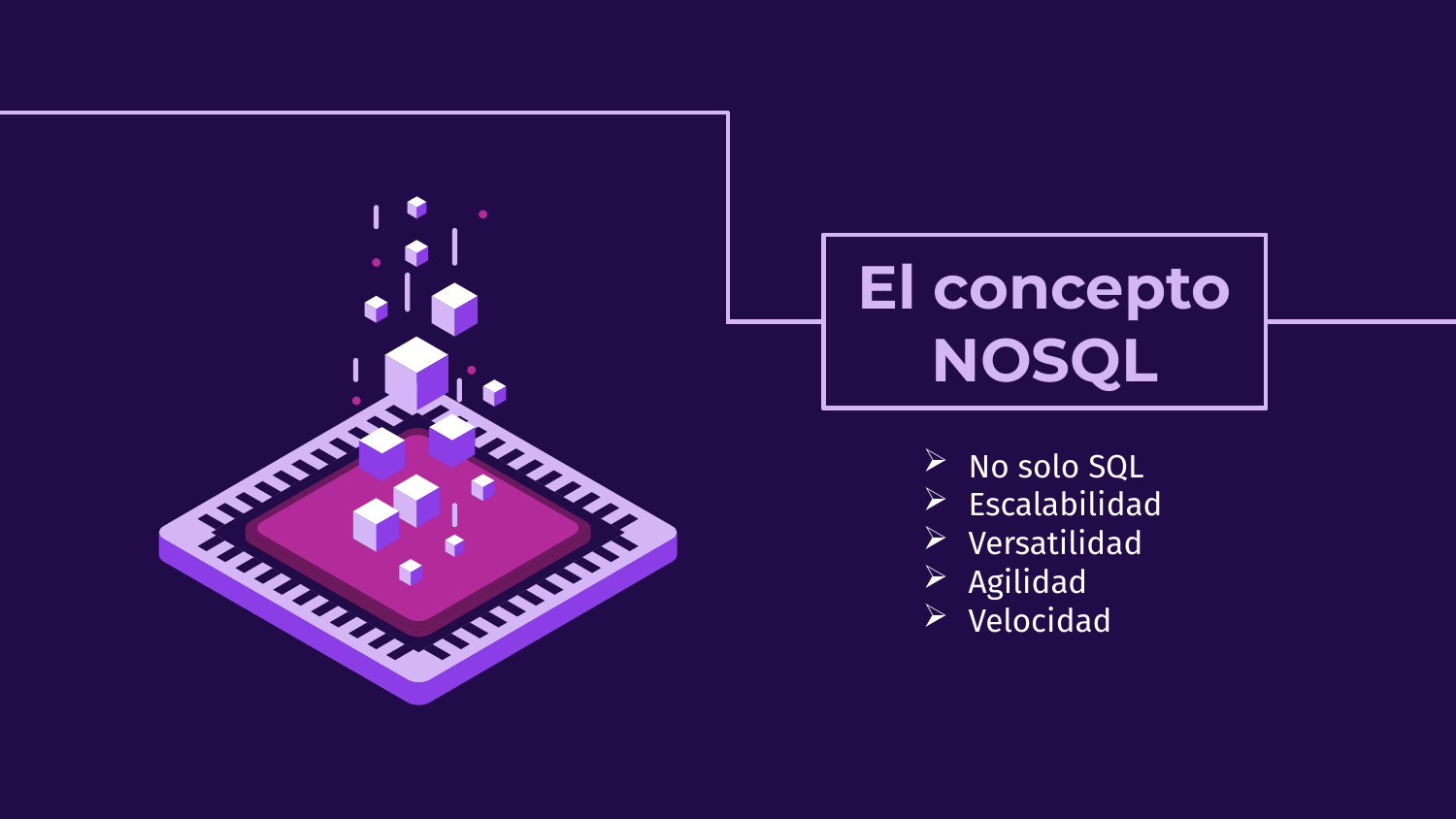

MISSION STATEMENT
# El concepto NOSQL
No solo SQL
Escalabilidad
Versatilidad
Agilidad
Velocidad